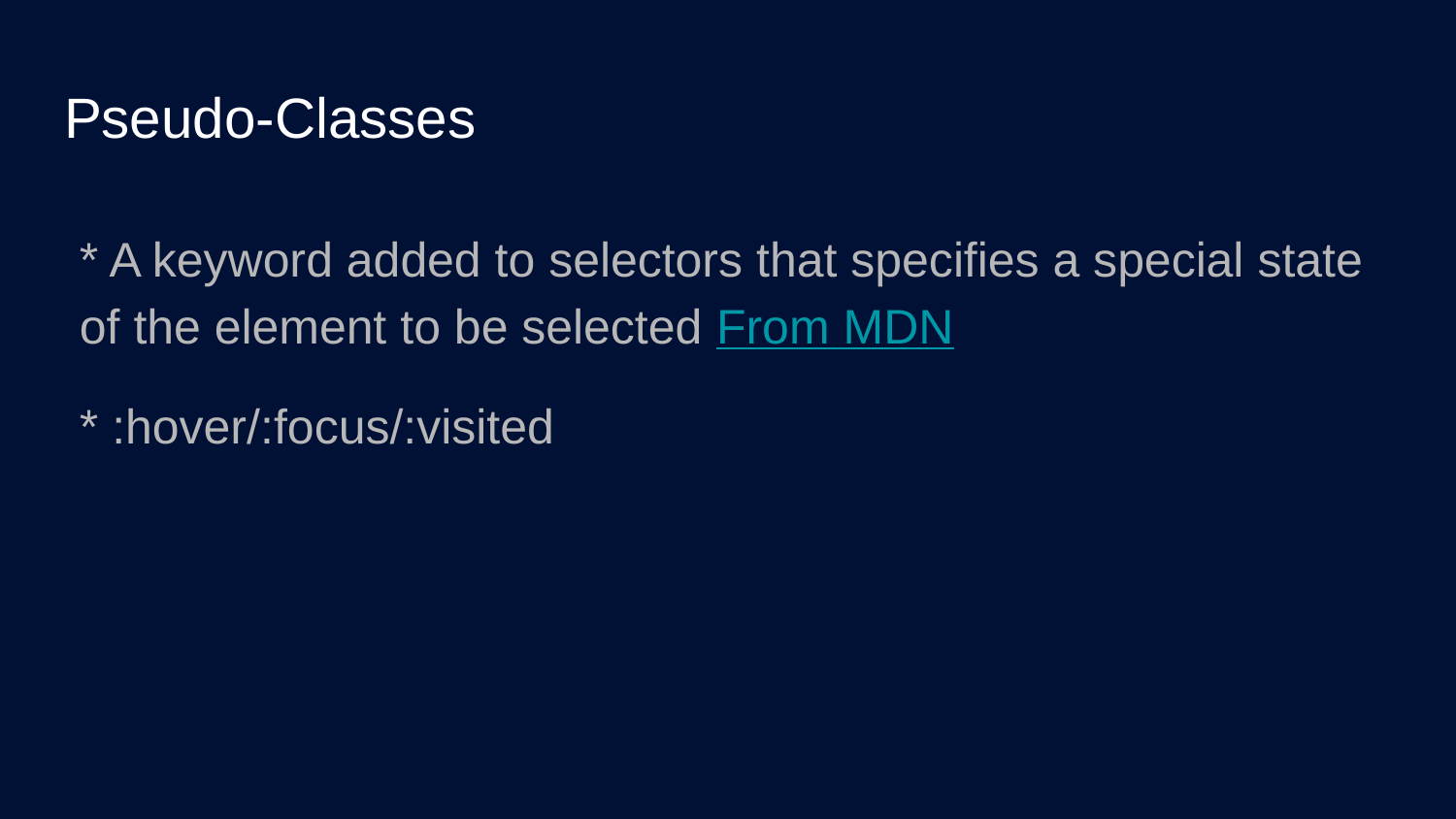

# Pseudo-Classes
* A keyword added to selectors that specifies a special state of the element to be selected From MDN
* :hover/:focus/:visited